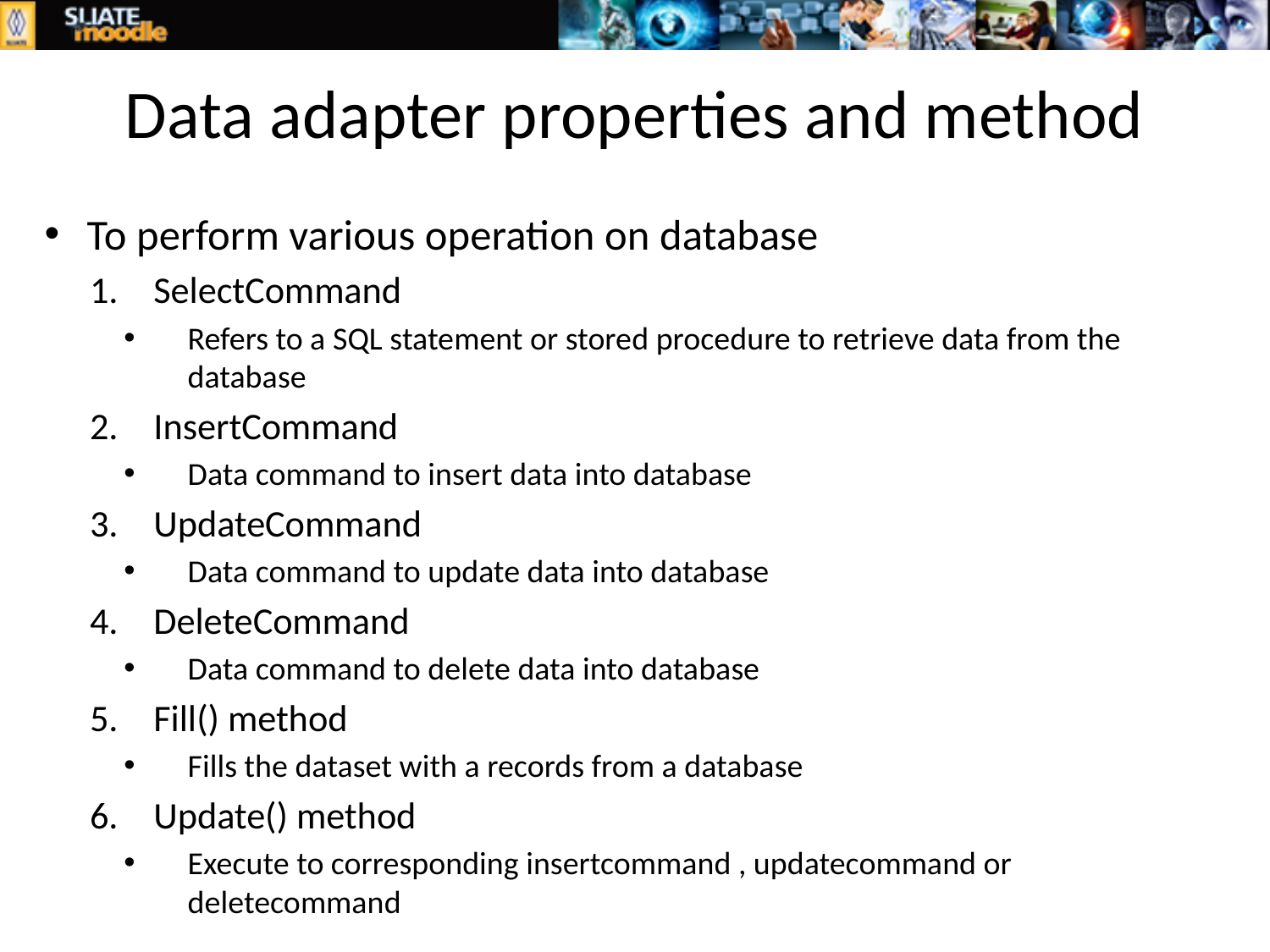

# Data adapter properties and method
To perform various operation on database
SelectCommand
Refers to a SQL statement or stored procedure to retrieve data from the database
InsertCommand
Data command to insert data into database
UpdateCommand
Data command to update data into database
DeleteCommand
Data command to delete data into database
Fill() method
Fills the dataset with a records from a database
Update() method
Execute to corresponding insertcommand , updatecommand or deletecommand